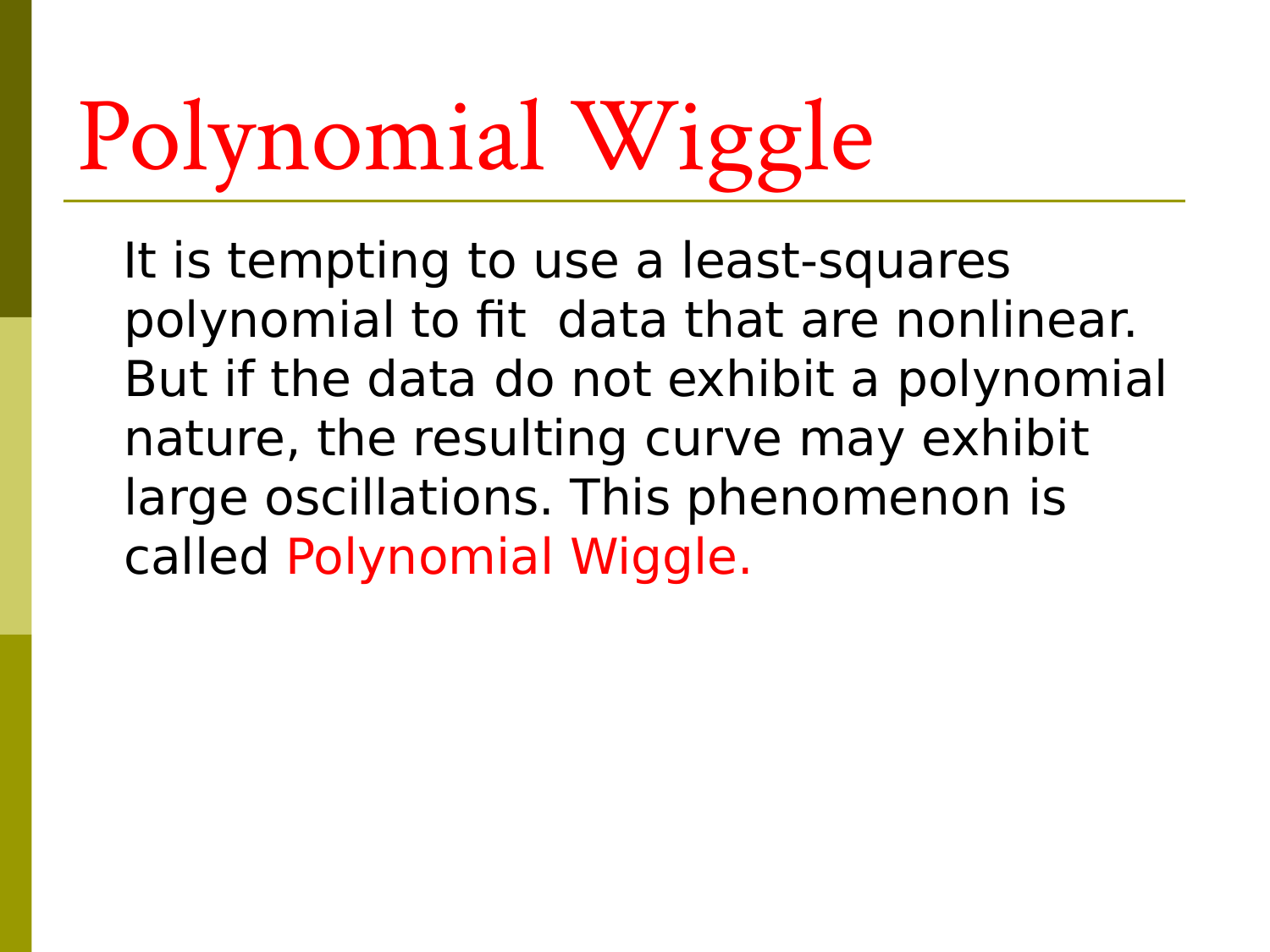

# Polynomial Wiggle
   It is tempting to use a least-squares polynomial to fit  data that are nonlinear. But if the data do not exhibit a polynomial nature, the resulting curve may exhibit large oscillations. This phenomenon is called Polynomial Wiggle.